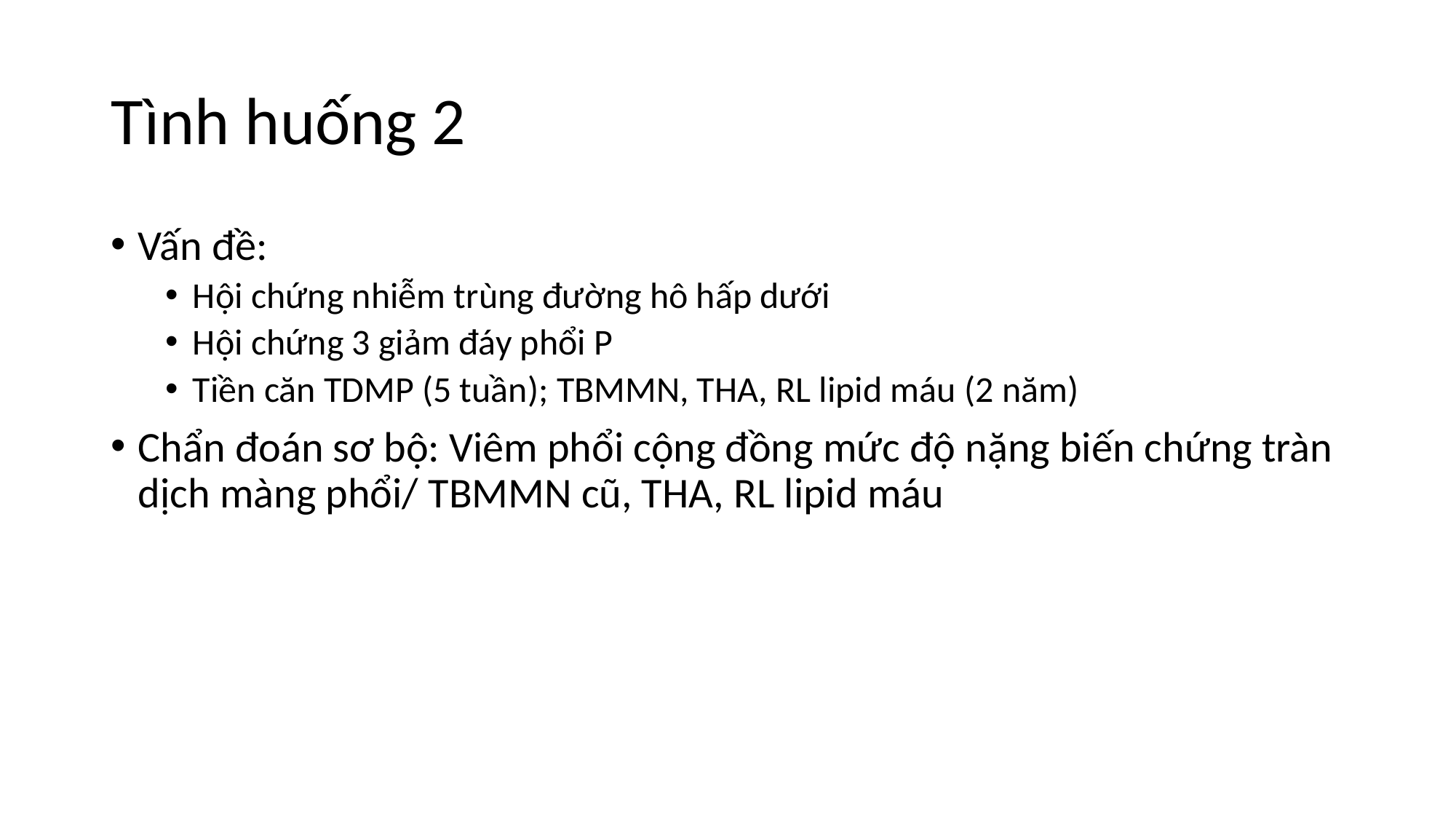

# Tình huống 2
Vấn đề:
Hội chứng nhiễm trùng đường hô hấp dưới
Hội chứng 3 giảm đáy phổi P
Tiền căn TDMP (5 tuần); TBMMN, THA, RL lipid máu (2 năm)
Chẩn đoán sơ bộ: Viêm phổi cộng đồng mức độ nặng biến chứng tràn dịch màng phổi/ TBMMN cũ, THA, RL lipid máu